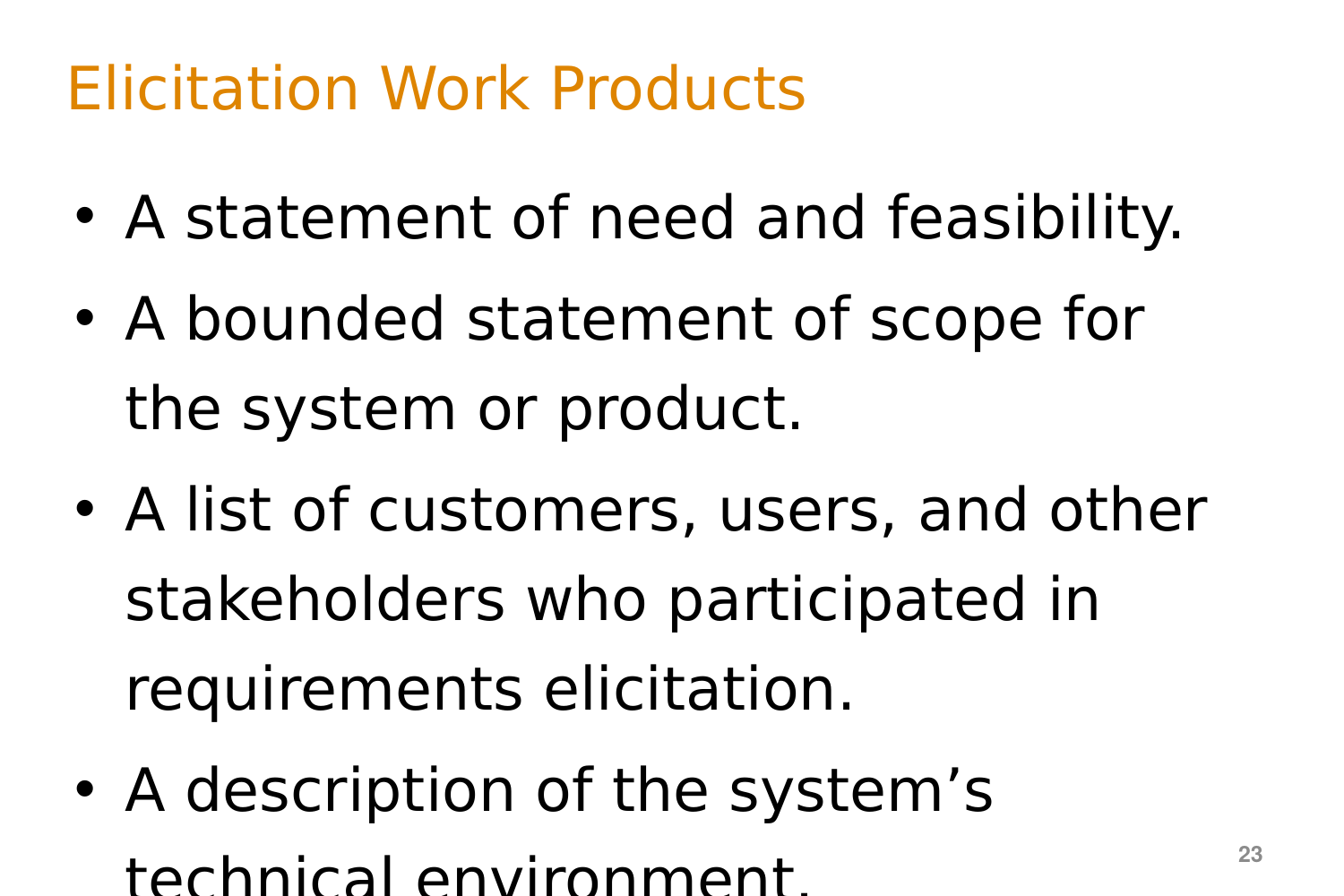

# Elicitation Work Products
A statement of need and feasibility.
A bounded statement of scope for the system or product.
A list of customers, users, and other stakeholders who participated in requirements elicitation.
A description of the system’s technical environment.
23